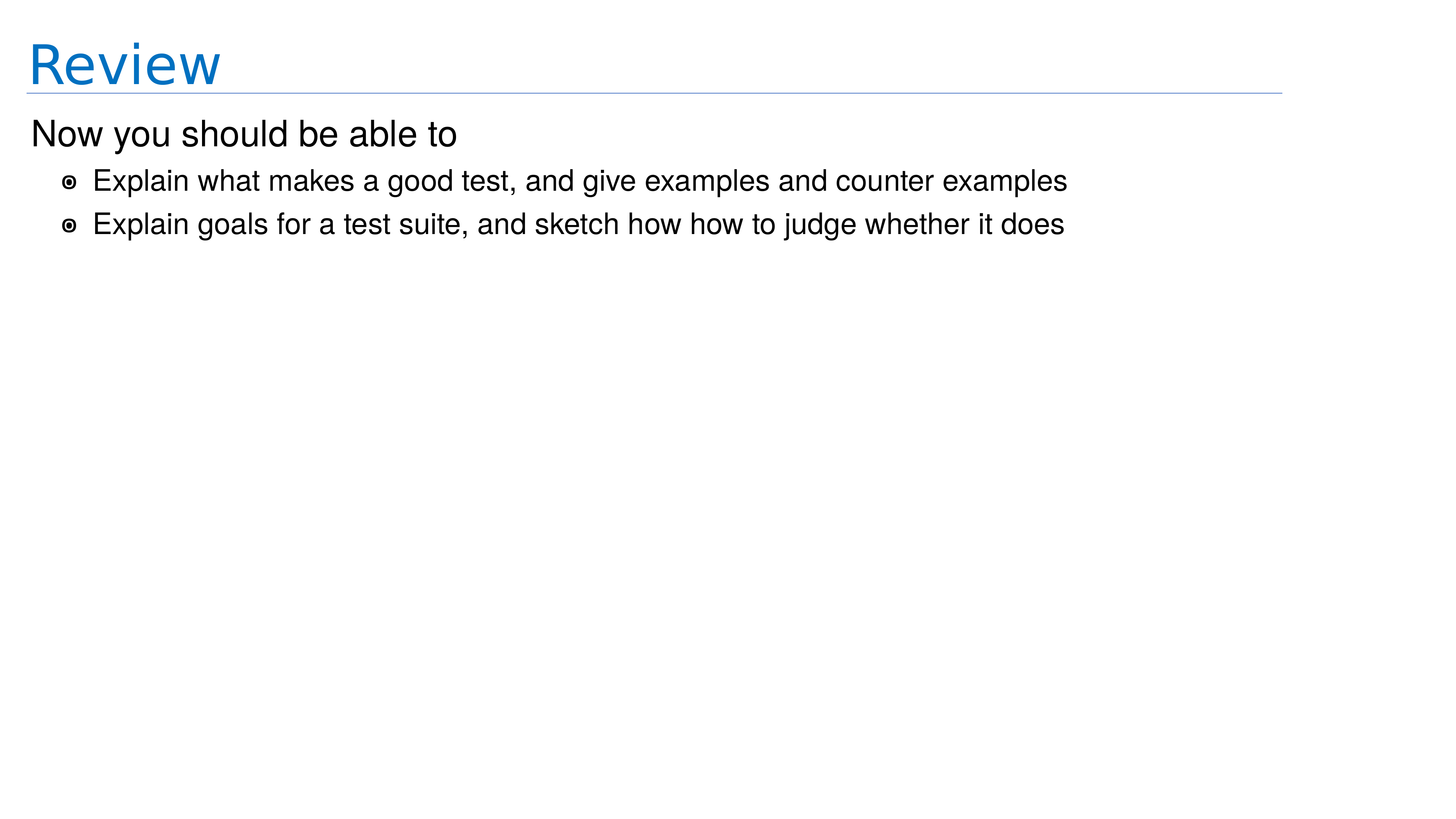

# Review
Now you should be able to
Explain what makes a good test, and give examples and counter examples
Explain goals for a test suite, and sketch how how to judge whether it does
38